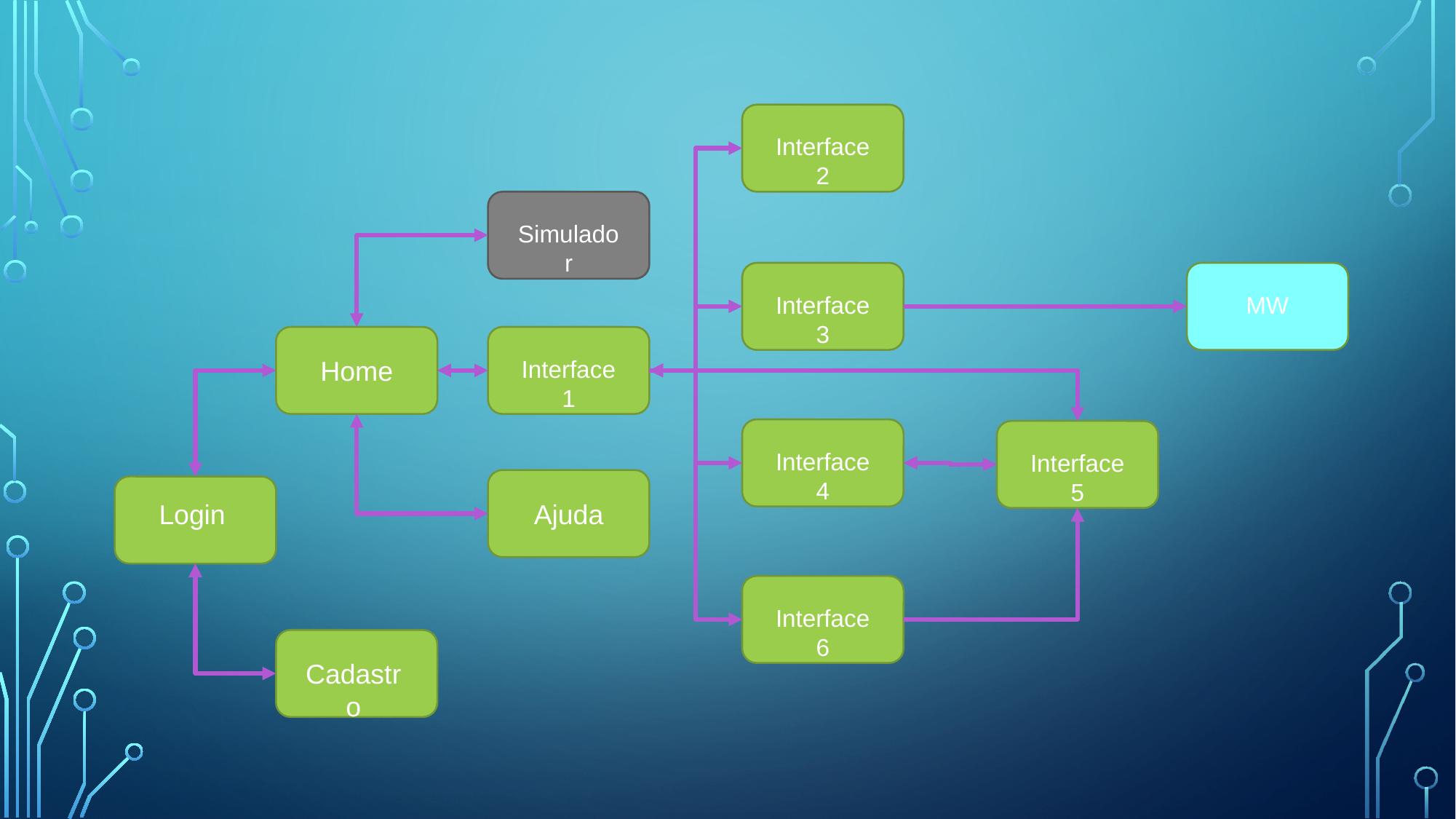

Interface2

Simulador

Interface3
MW

Home
Interface1

Interface4
Interface5
Ajuda
Login

Interface6
Cadastro